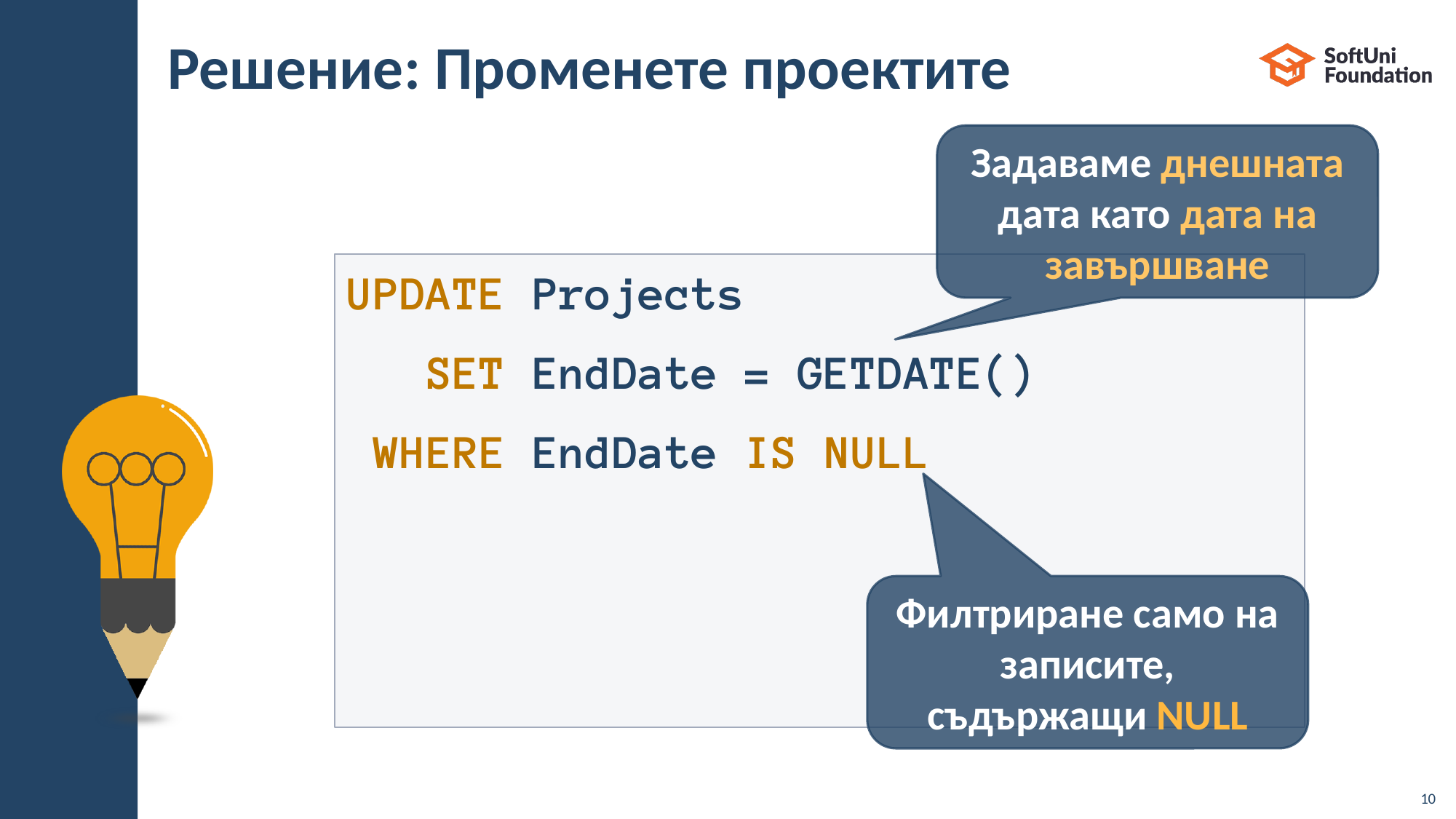

# Решение: Променете проектите
Задаваме днешната дата като дата на завършване
UPDATE Projects
   SET EndDate = GETDATE()
 WHERE EndDate IS NULL
Филтриране само на записите, съдържащи NULL
10